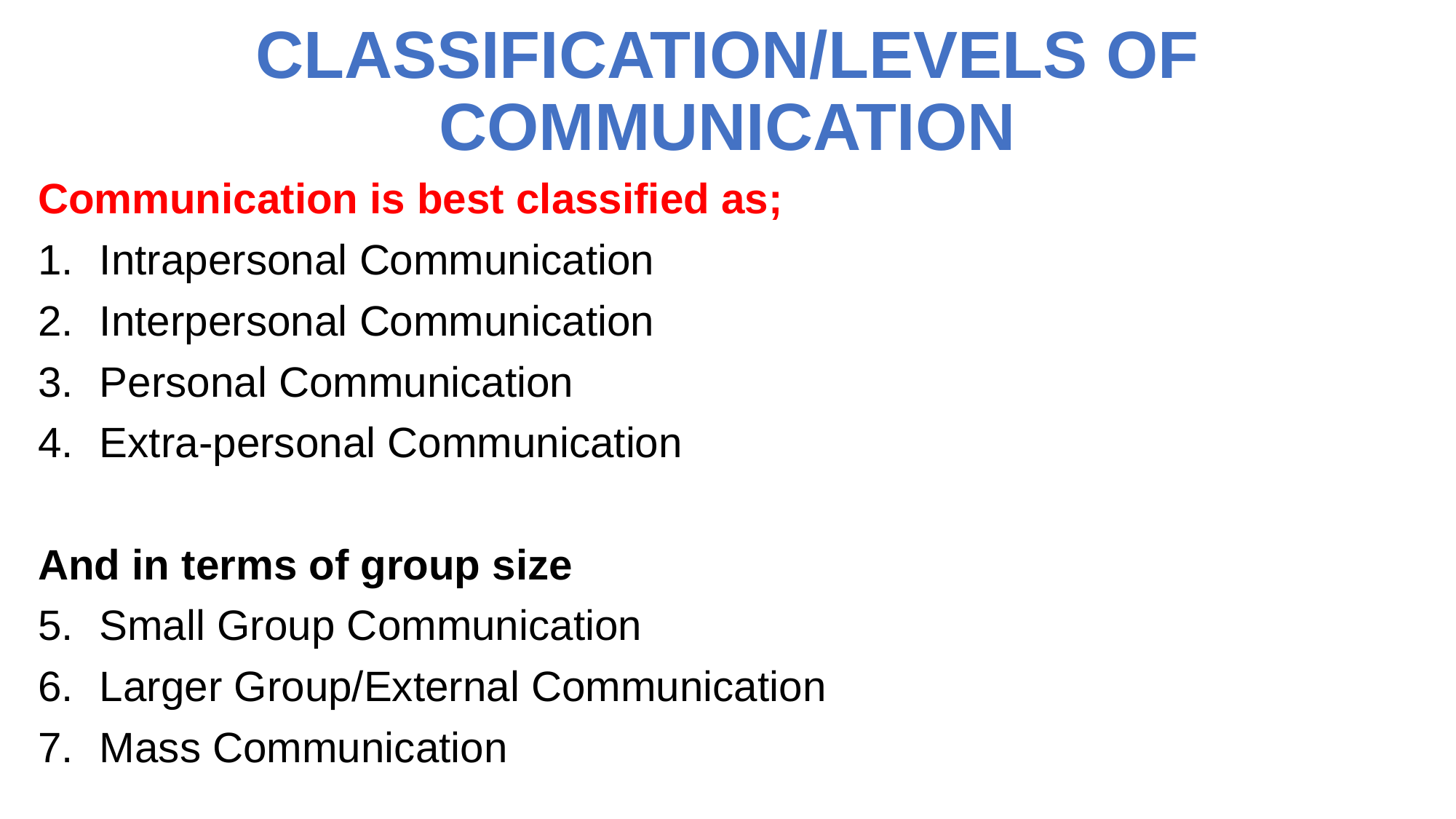

# CLASSIFICATION/LEVELS OF COMMUNICATION
Communication is best classified as;
Intrapersonal Communication
Interpersonal Communication
Personal Communication
Extra-personal Communication

And in terms of group size
Small Group Communication
Larger Group/External Communication
Mass Communication